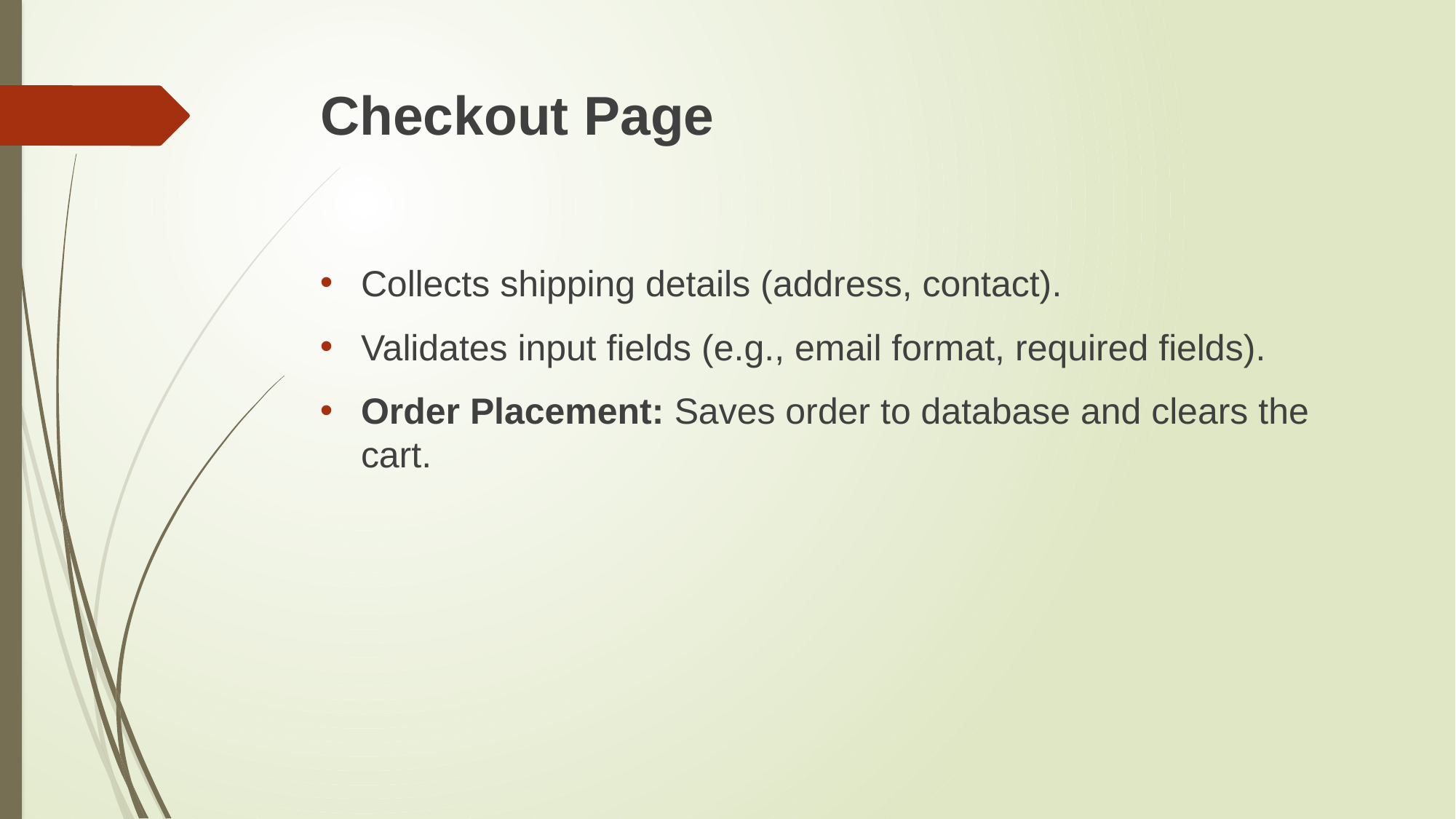

# Checkout Page
Collects shipping details (address, contact).
Validates input fields (e.g., email format, required fields).
Order Placement: Saves order to database and clears the cart.